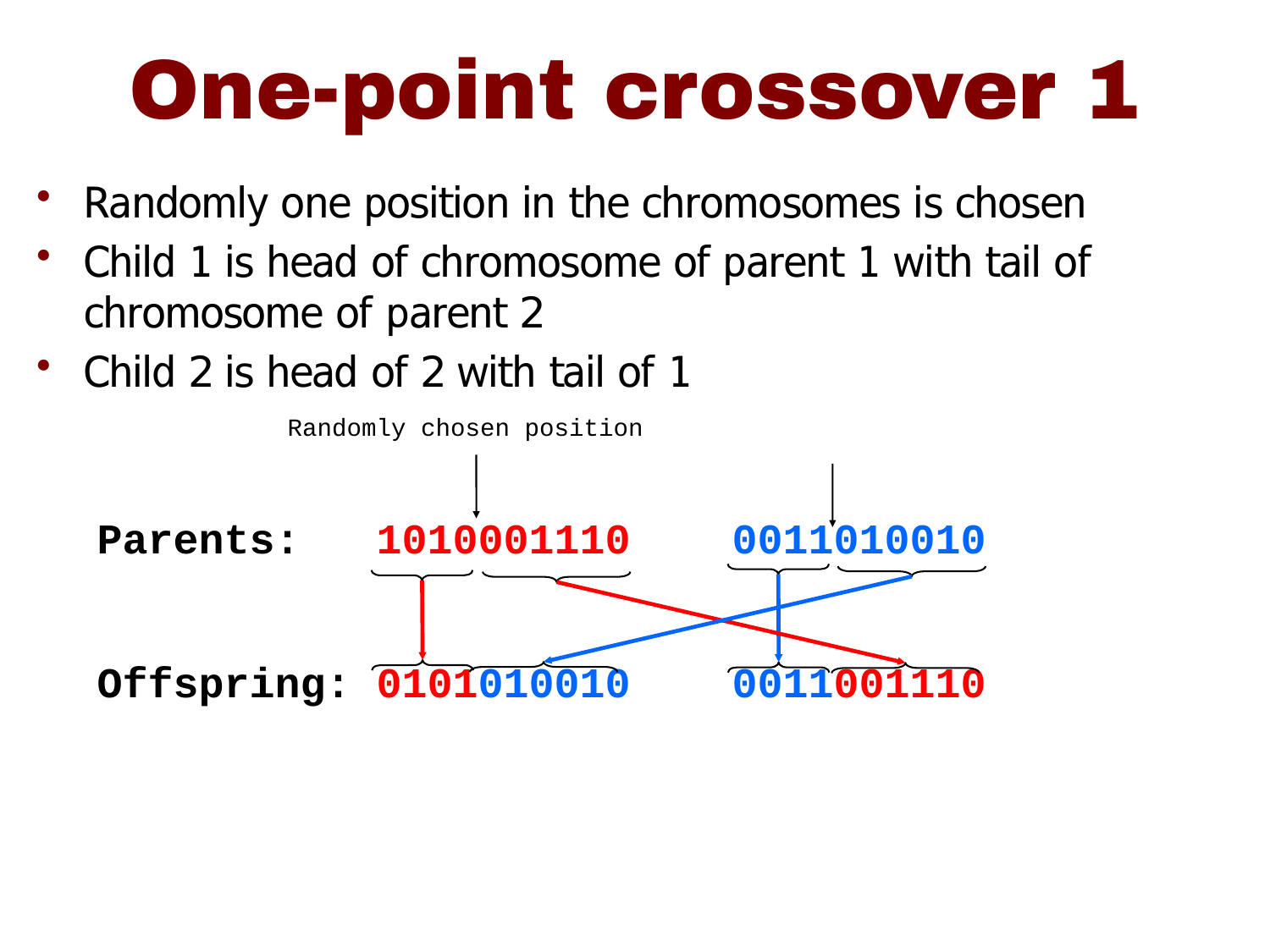

# One-point crossover 1
Randomly one position in the chromosomes is chosen
Child 1 is head of chromosome of parent 1 with tail of chromosome of parent 2
Child 2 is head of 2 with tail of 1

Randomly chosen position

Parents:   1010001110	0011010010

Offspring: 0101010010	0011001110